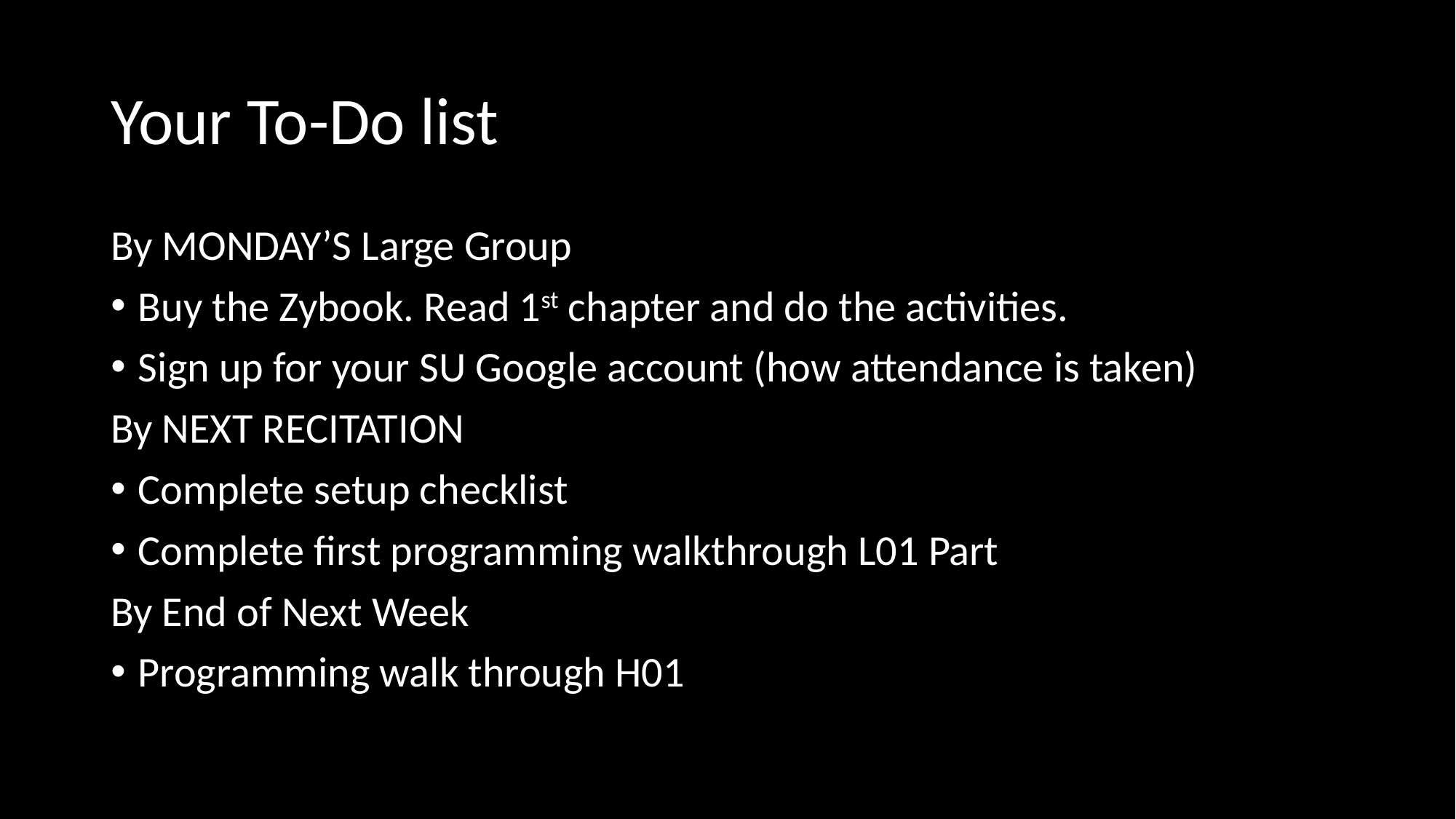

# Your To-Do list
By MONDAY’S Large Group
Buy the Zybook. Read 1st chapter and do the activities.
Sign up for your SU Google account (how attendance is taken)
By NEXT RECITATION
Complete setup checklist
Complete first programming walkthrough L01 Part
By End of Next Week
Programming walk through H01